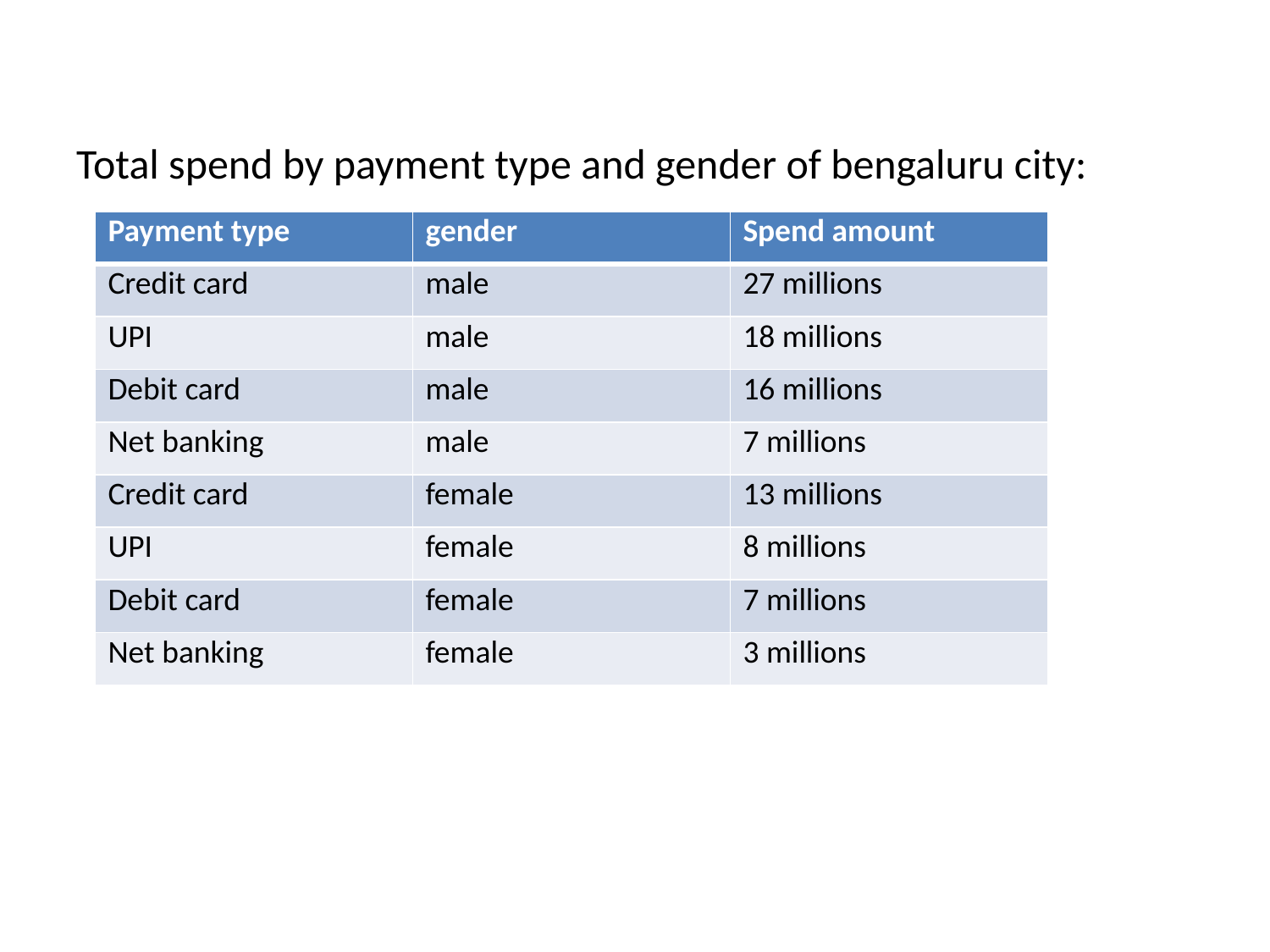

# Total spend by payment type and gender of bengaluru city:
| Payment type | gender | Spend amount |
| --- | --- | --- |
| Credit card | male | 27 millions |
| UPI | male | 18 millions |
| Debit card | male | 16 millions |
| Net banking | male | 7 millions |
| Credit card | female | 13 millions |
| UPI | female | 8 millions |
| Debit card | female | 7 millions |
| Net banking | female | 3 millions |